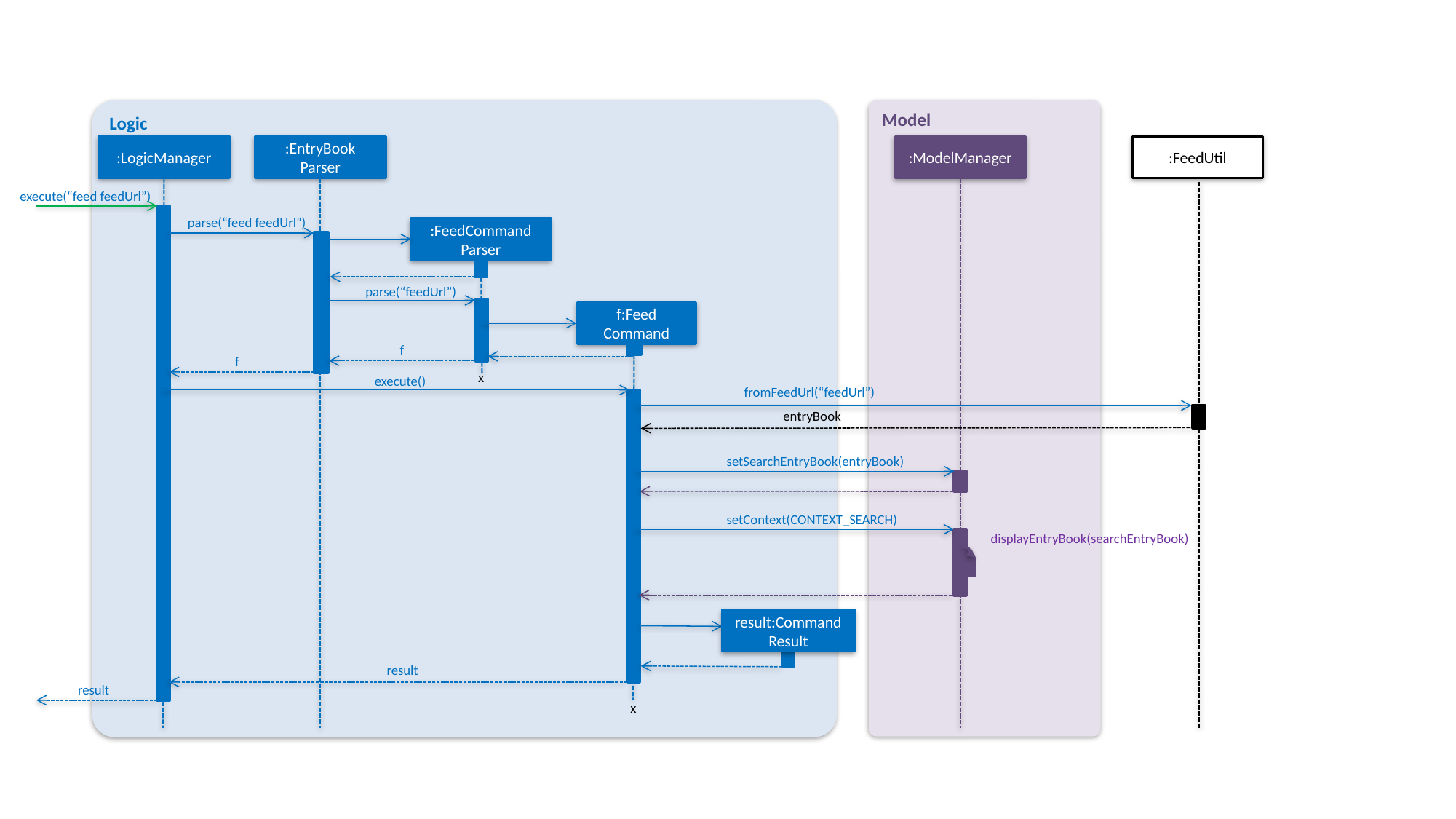

Logic
Model
:LogicManager
:EntryBook Parser
:FeedUtil
:ModelManager
execute(“feed feedUrl”)

parse(“feed feedUrl”)
:FeedCommand Parser

parse(“feedUrl”)

f:Feed Command
f

f
x
execute()
fromFeedUrl(“feedUrl”)

entryBook

setSearchEntryBook(entryBook)

setContext(CONTEXT_SEARCH)
displayEntryBook(searchEntryBook)

result:Command Result

result
result
x